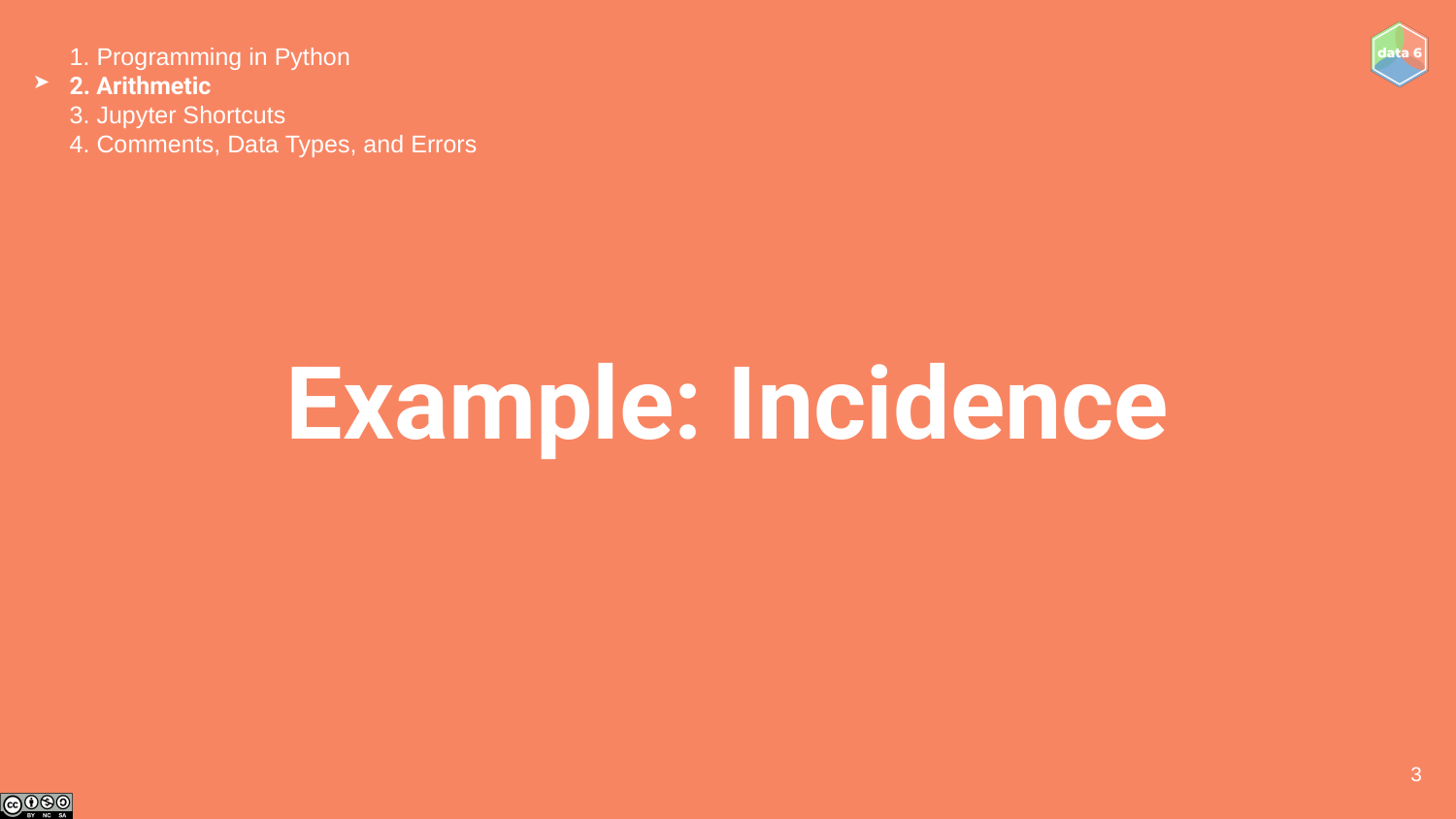

1. Programming in Python
2. Arithmetic
3. Jupyter Shortcuts
4. Comments, Data Types, and Errors
➤
# Example: Incidence
3